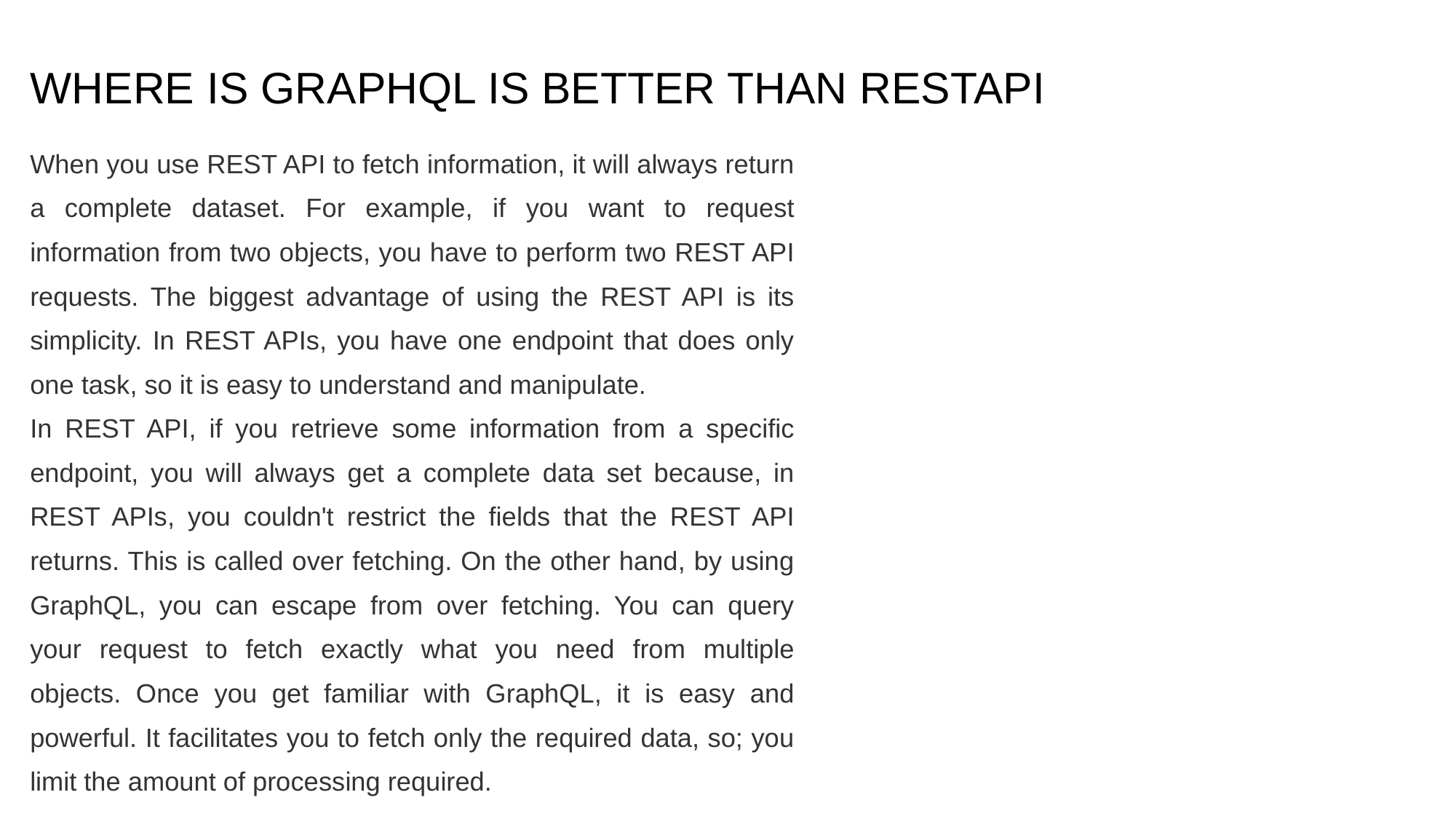

# WHERE IS GRAPHQL IS BETTER THAN RESTAPI
When you use REST API to fetch information, it will always return a complete dataset. For example, if you want to request information from two objects, you have to perform two REST API requests. The biggest advantage of using the REST API is its simplicity. In REST APIs, you have one endpoint that does only one task, so it is easy to understand and manipulate.
In REST API, if you retrieve some information from a specific endpoint, you will always get a complete data set because, in REST APIs, you couldn't restrict the fields that the REST API returns. This is called over fetching. On the other hand, by using GraphQL, you can escape from over fetching. You can query your request to fetch exactly what you need from multiple objects. Once you get familiar with GraphQL, it is easy and powerful. It facilitates you to fetch only the required data, so; you limit the amount of processing required.